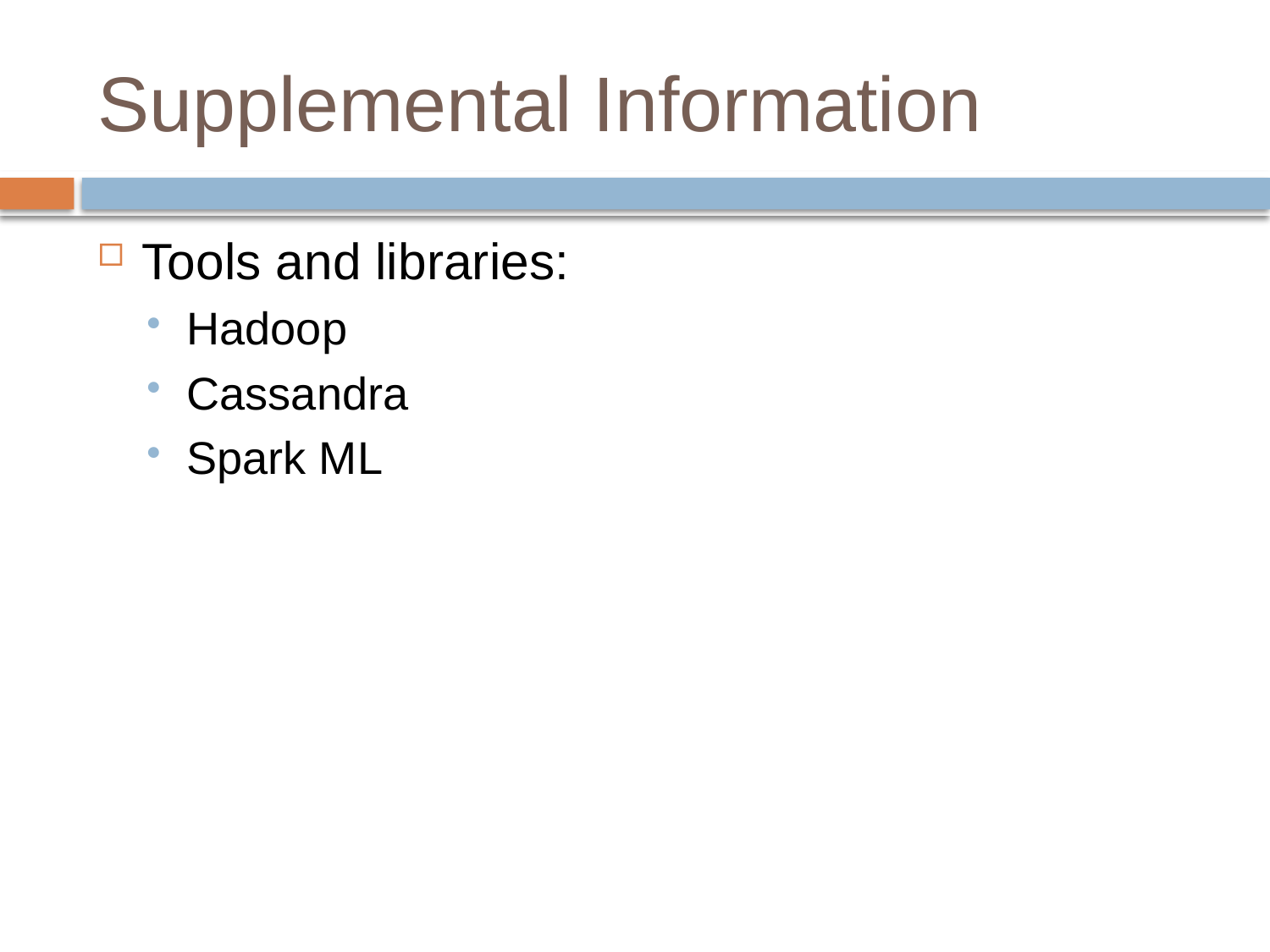

# Supplemental Information
Tools and libraries:
Hadoop
Cassandra
Spark ML